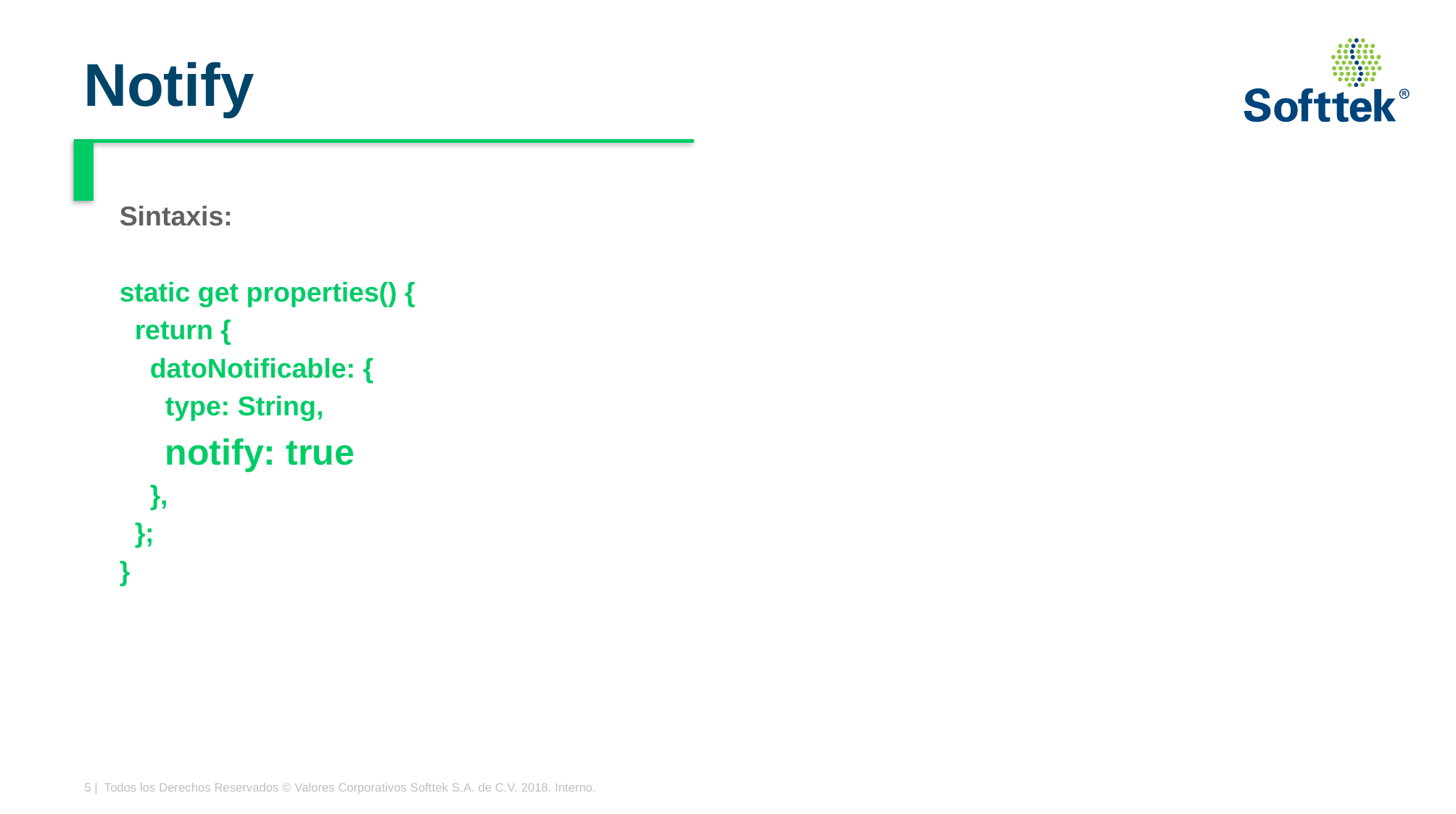

# Notify

Sintaxis:

static get properties() {
  return {
    datoNotificable: {
      type: String,
      notify: true
    },
  };
}